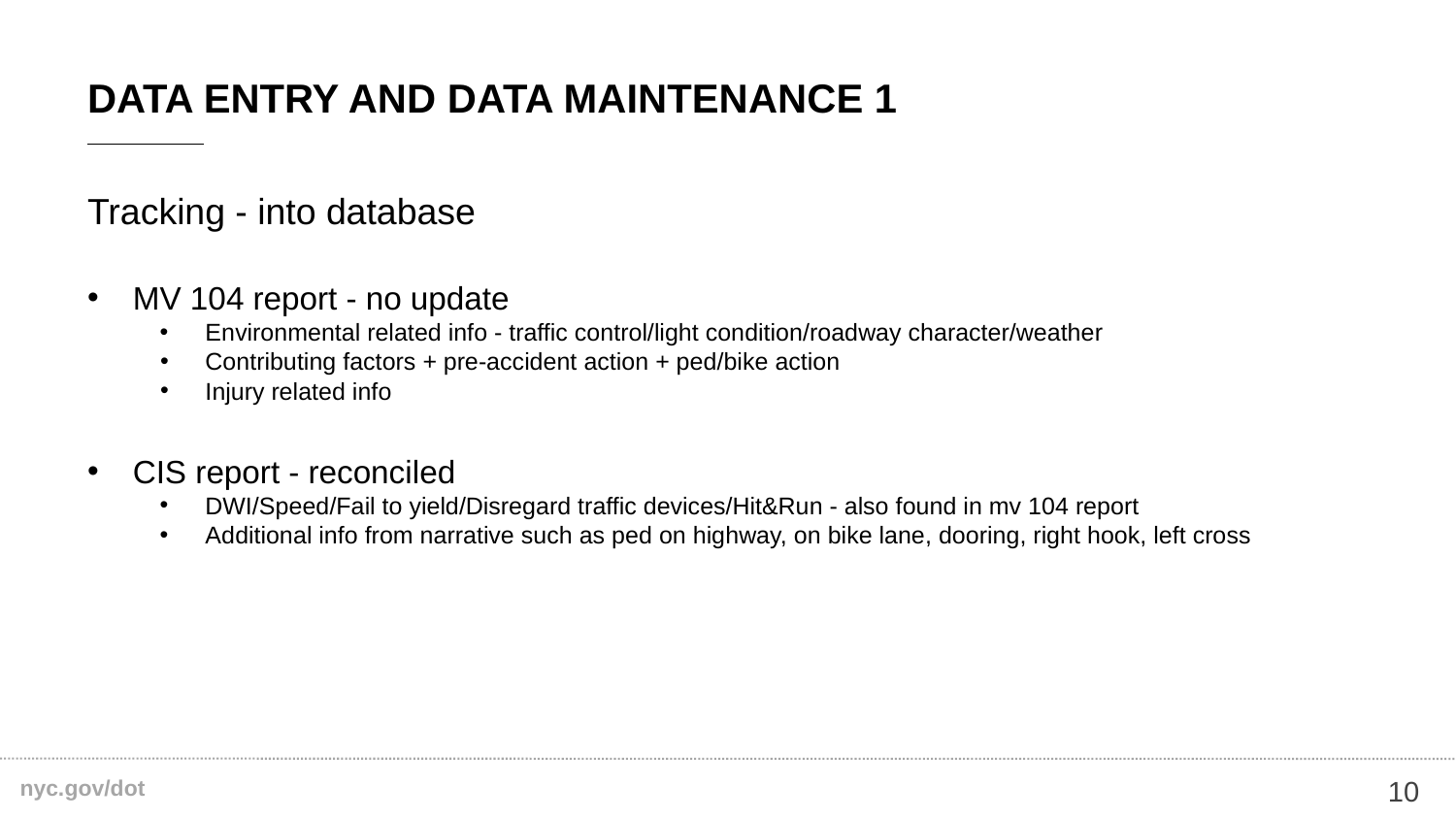

# Data Entry and Data Maintenance 1
Tracking - into database

MV 104 report - no update
Environmental related info - traffic control/light condition/roadway character/weather
Contributing factors + pre-accident action + ped/bike action
Injury related info

CIS report - reconciled
DWI/Speed/Fail to yield/Disregard traffic devices/Hit&Run - also found in mv 104 report
Additional info from narrative such as ped on highway, on bike lane, dooring, right hook, left cross

10